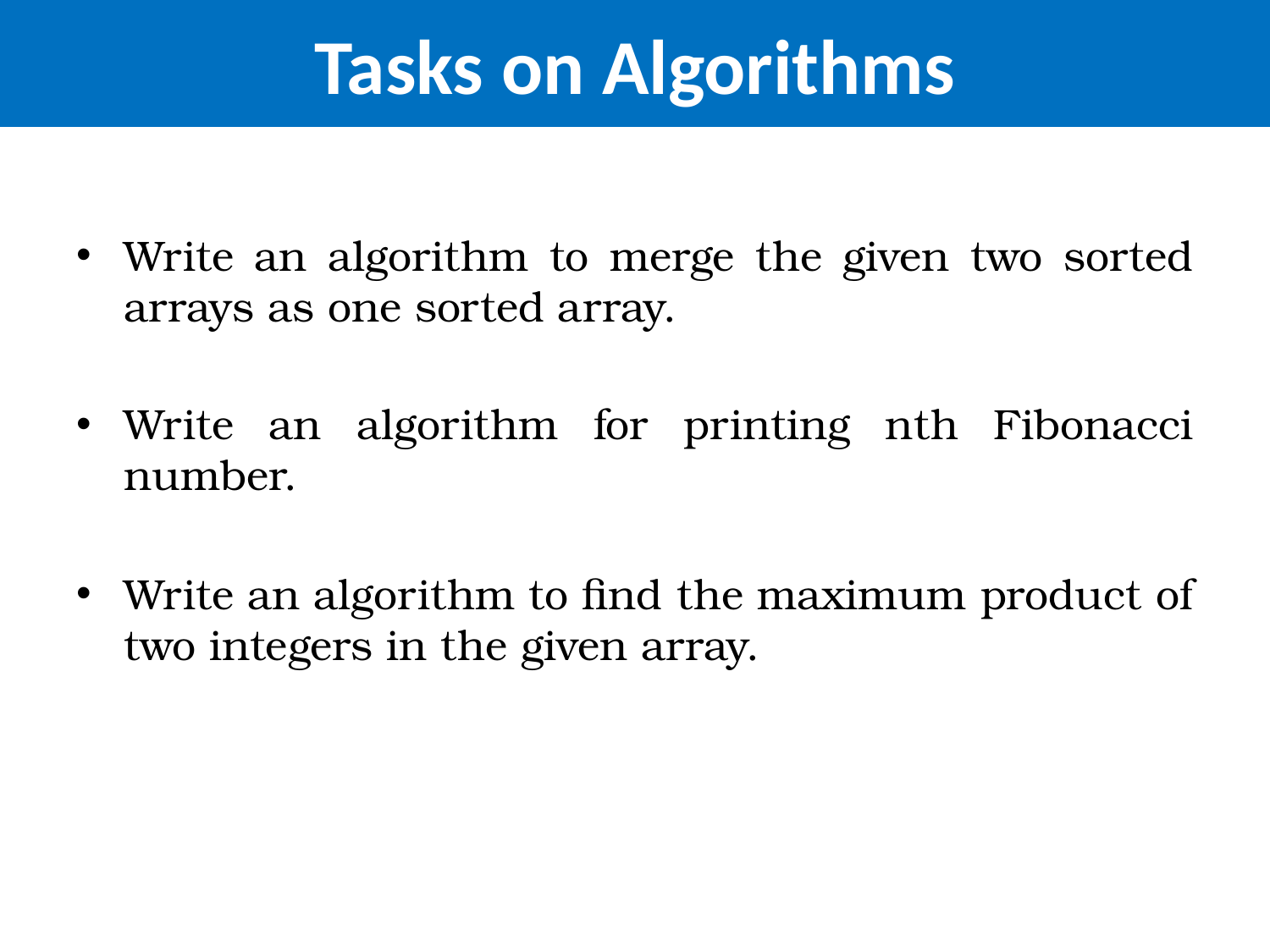

# Tasks on Algorithms
Write an algorithm to merge the given two sorted arrays as one sorted array.

Write an algorithm for printing nth Fibonacci number.

Write an algorithm to find the maximum product of two integers in the given array.